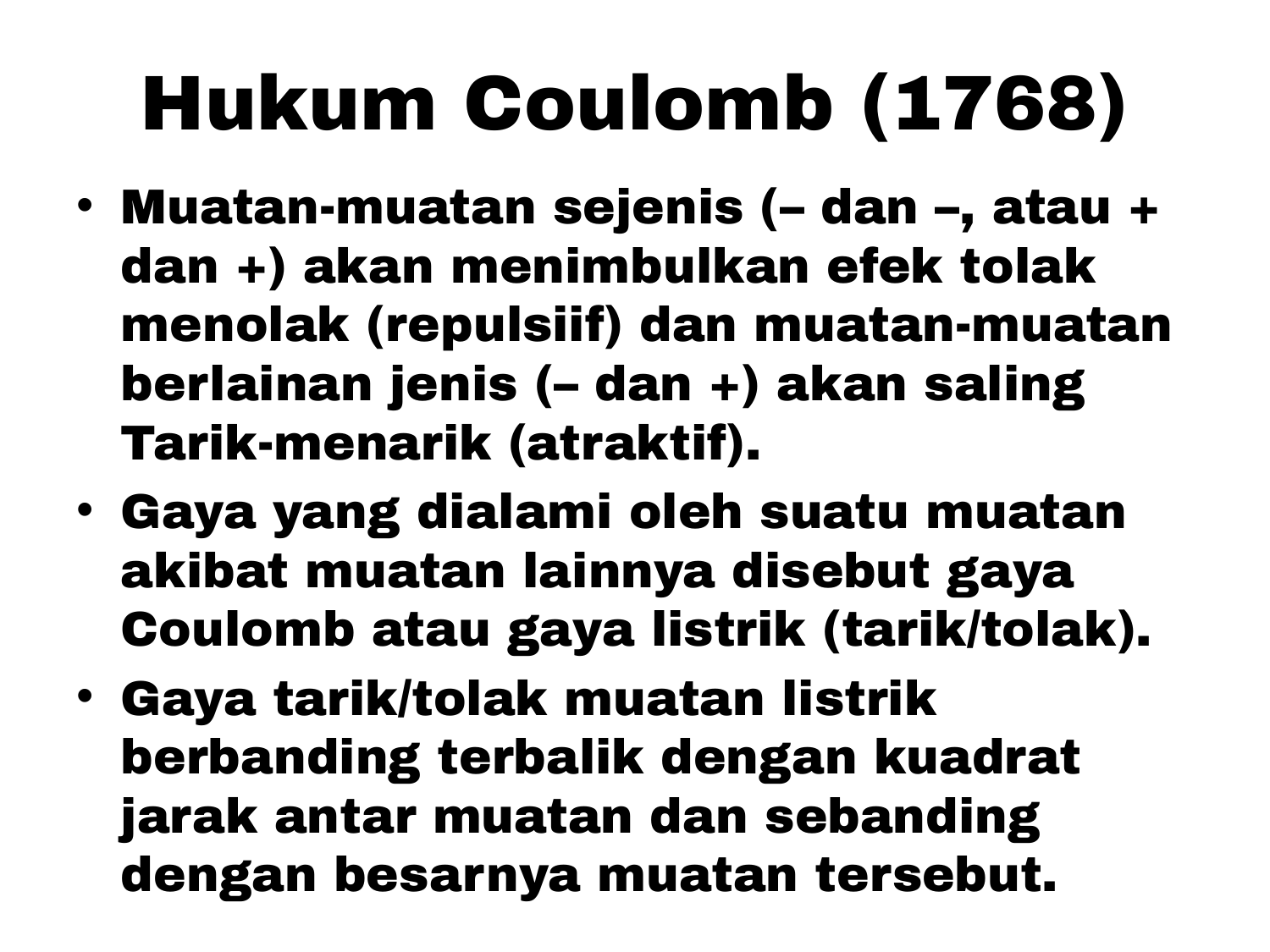

# Hukum Coulomb (1768)
Muatan-muatan sejenis (– dan –, atau + dan +) akan menimbulkan efek tolak menolak (repulsiif) dan muatan-muatan berlainan jenis (– dan +) akan saling Tarik-menarik (atraktif).
Gaya yang dialami oleh suatu muatan akibat muatan lainnya disebut gaya Coulomb atau gaya listrik (tarik/tolak).
Gaya tarik/tolak muatan listrik berbanding terbalik dengan kuadrat jarak antar muatan dan sebanding dengan besarnya muatan tersebut.